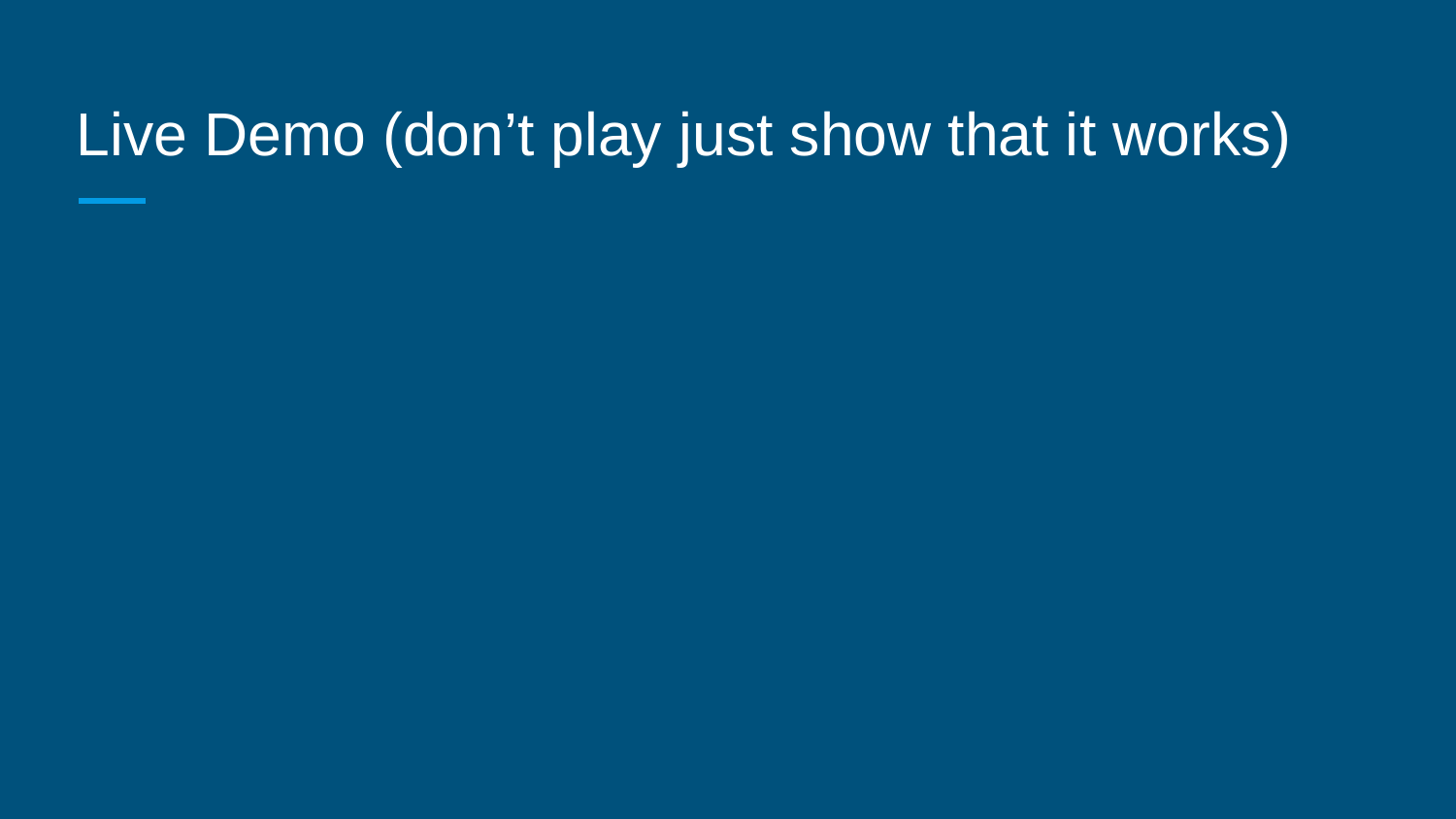

# Live Demo (don’t play just show that it works)